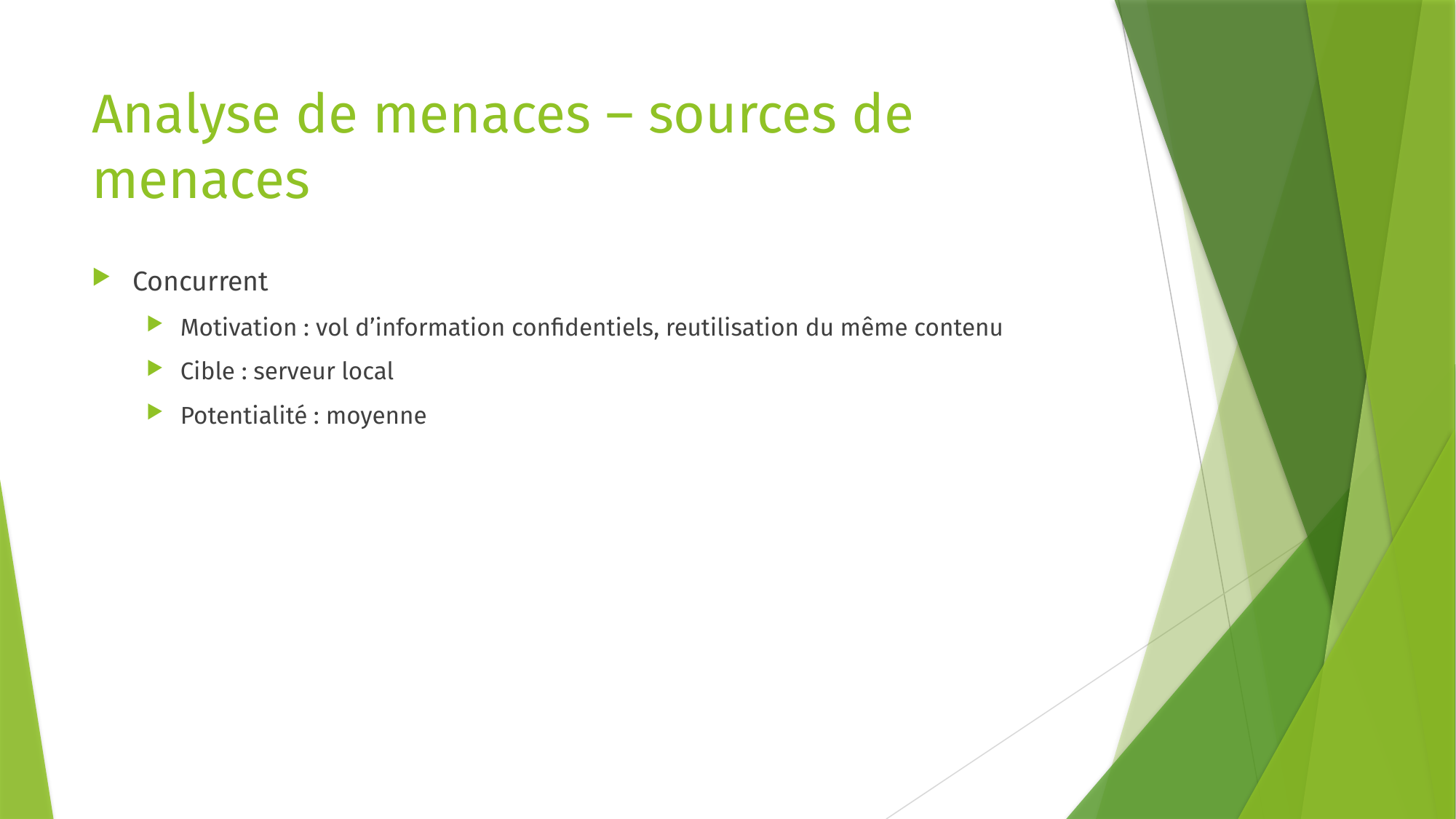

# Analyse de menaces – sources de menaces
Concurrent
Motivation : vol d’information confidentiels, reutilisation du même contenu
Cible : serveur local
Potentialité : moyenne